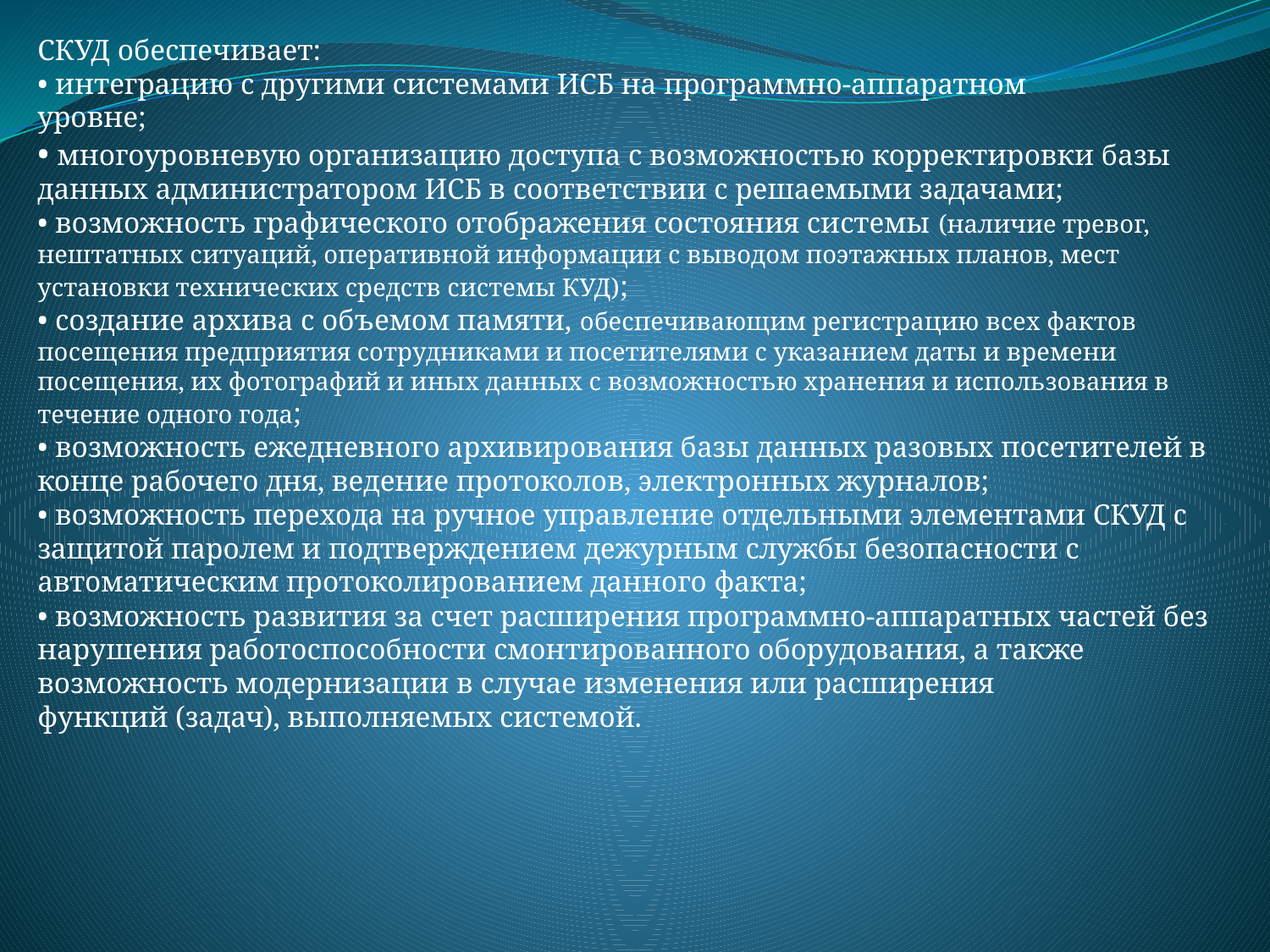

СКУД обеспечивает:
• интеграцию с другими системами ИСБ на программно-аппаратном
уровне;
• многоуровневую организацию доступа с возможностью корректировки базы данных администратором ИСБ в соответствии с решаемыми задачами;
• возможность графического отображения состояния системы (наличие тревог, нештатных ситуаций, оперативной информации с выводом поэтажных планов, мест установки технических средств системы КУД);
• создание архива с объемом памяти, обеспечивающим регистрацию всех фактов посещения предприятия сотрудниками и посетителями с указанием даты и времени посещения, их фотографий и иных данных с возможностью хранения и использования в течение одного года;
• возможность ежедневного архивирования базы данных разовых посетителей в конце рабочего дня, ведение протоколов, электронных журналов;
• возможность перехода на ручное управление отдельными элементами СКУД с защитой паролем и подтверждением дежурным службы безопасности с автоматическим протоколированием данного факта;
• возможность развития за счет расширения программно-аппаратных частей без нарушения работоспособности смонтированного оборудования, а также возможность модернизации в случае изменения или расширения
функций (задач), выполняемых системой.